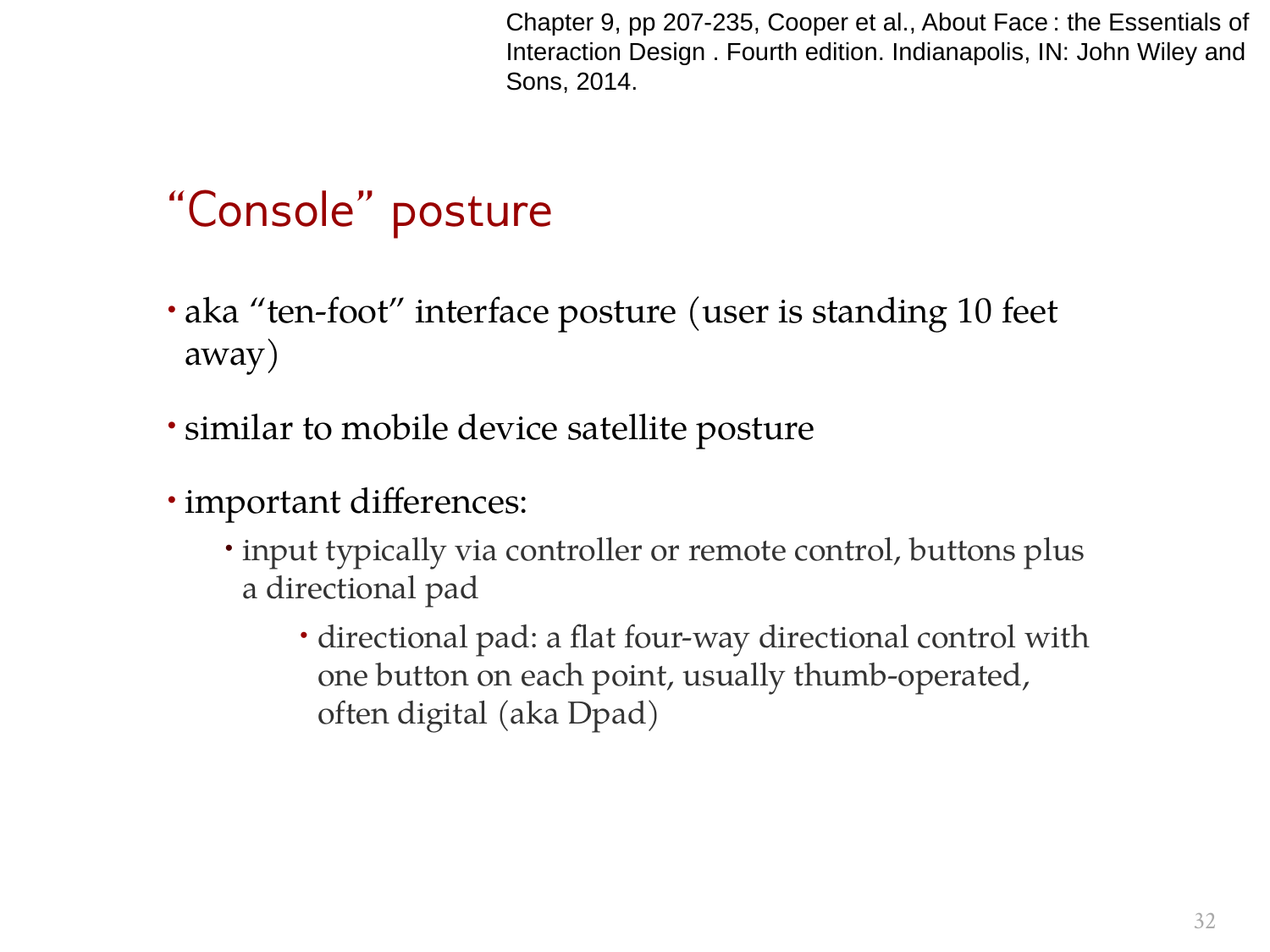

Chapter 9, pp 207-235, Cooper et al., About Face : the Essentials of Interaction Design . Fourth edition. Indianapolis, IN: John Wiley and Sons, 2014.
# “Console” posture
aka “ten-foot” interface posture (user is standing 10 feet away)
similar to mobile device satellite posture
important differences:
input typically via controller or remote control, buttons plus a directional pad
directional pad: a flat four-way directional control with one button on each point, usually thumb-operated, often digital (aka Dpad)
32